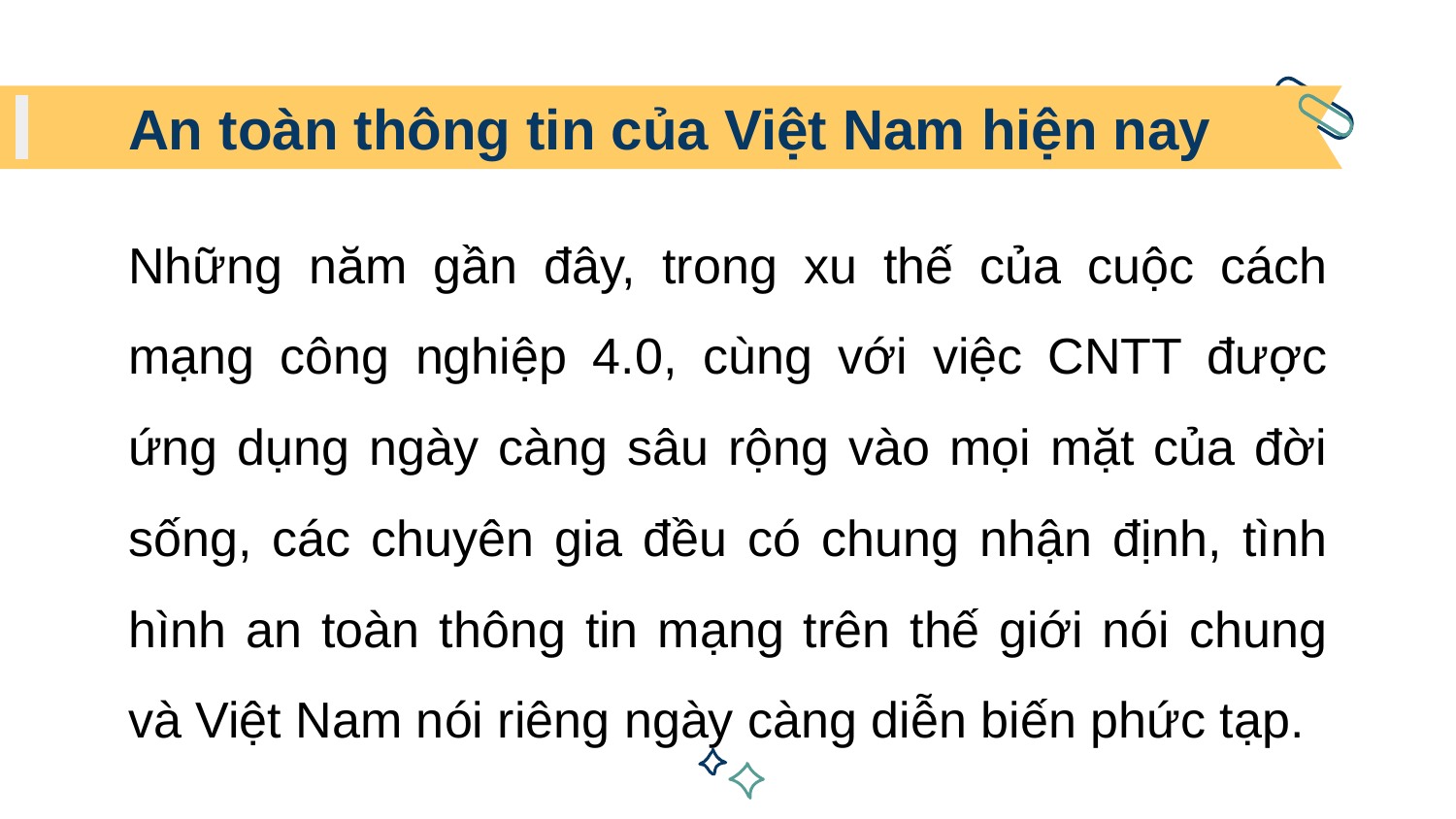

# An toàn thông tin của Việt Nam hiện nay
Những năm gần đây, trong xu thế của cuộc cách mạng công nghiệp 4.0, cùng với việc CNTT được ứng dụng ngày càng sâu rộng vào mọi mặt của đời sống, các chuyên gia đều có chung nhận định, tình hình an toàn thông tin mạng trên thế giới nói chung và Việt Nam nói riêng ngày càng diễn biến phức tạp.